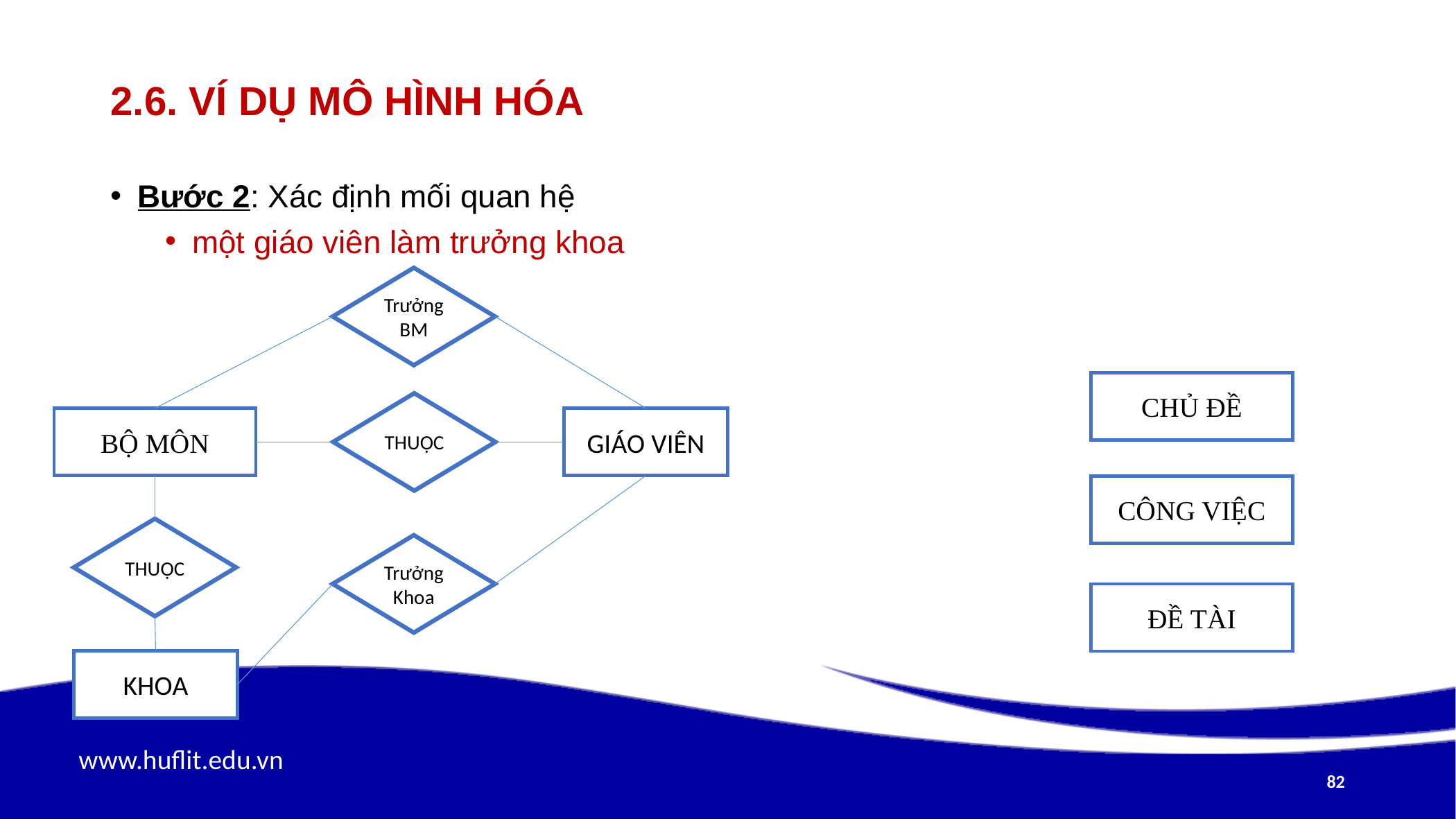

# 2.6. Ví dụ mô hình hóa
Bước 2: Xác định mối quan hệ
một giáo viên làm trưởng khoa
Trưởng BM
CHỦ ĐỀ
THUỘC
BỘ MÔN
GIÁO VIÊN
CÔNG VIỆC
THUỘC
Trưởng
Khoa
ĐỀ TÀI
KHOA
82